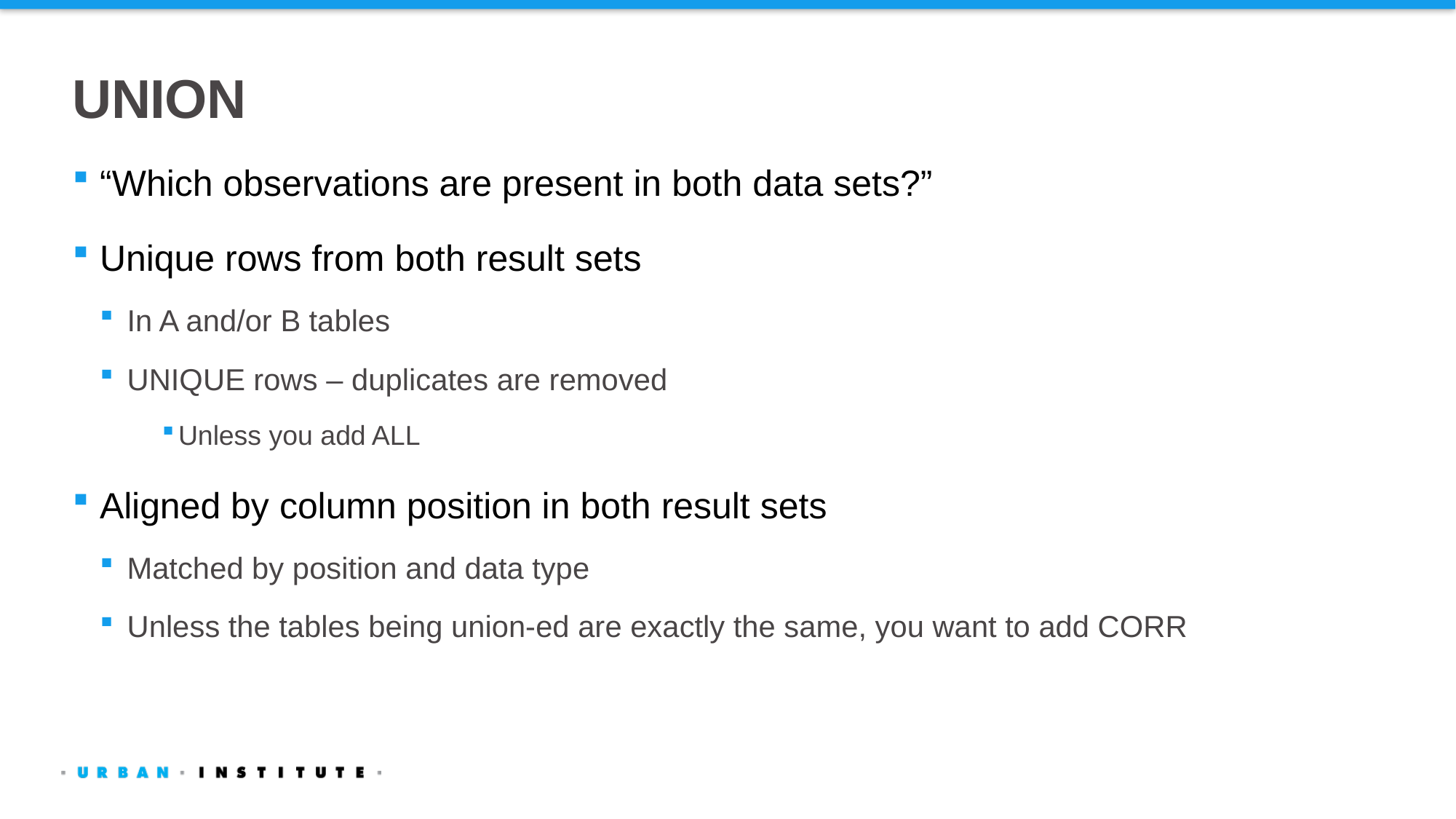

# UNION
“Which observations are present in both data sets?”
Unique rows from both result sets
In A and/or B tables
UNIQUE rows – duplicates are removed
Unless you add ALL
Aligned by column position in both result sets
Matched by position and data type
Unless the tables being union-ed are exactly the same, you want to add CORR